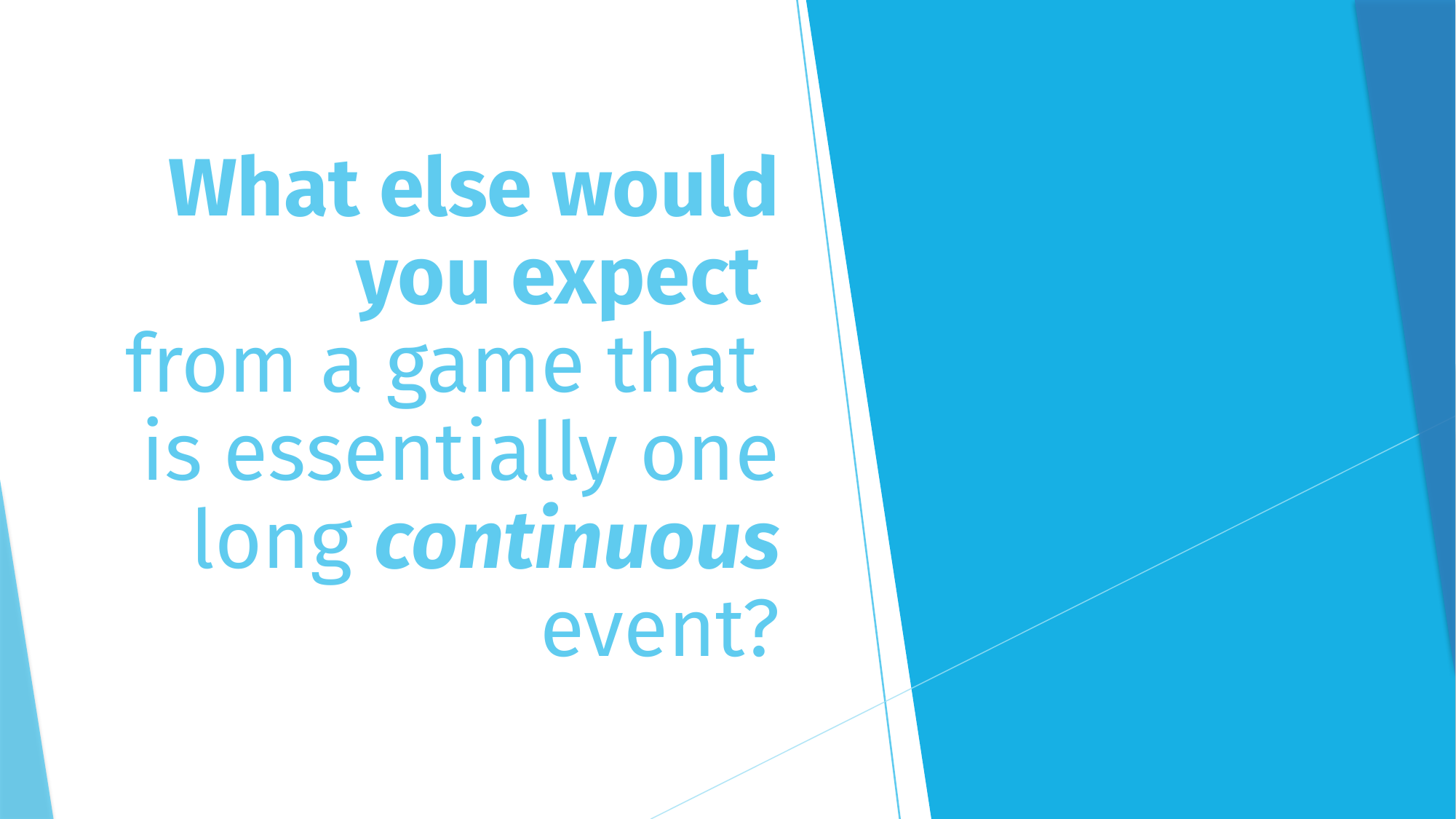

# What else would you expect from a game that is essentially one long continuous event?